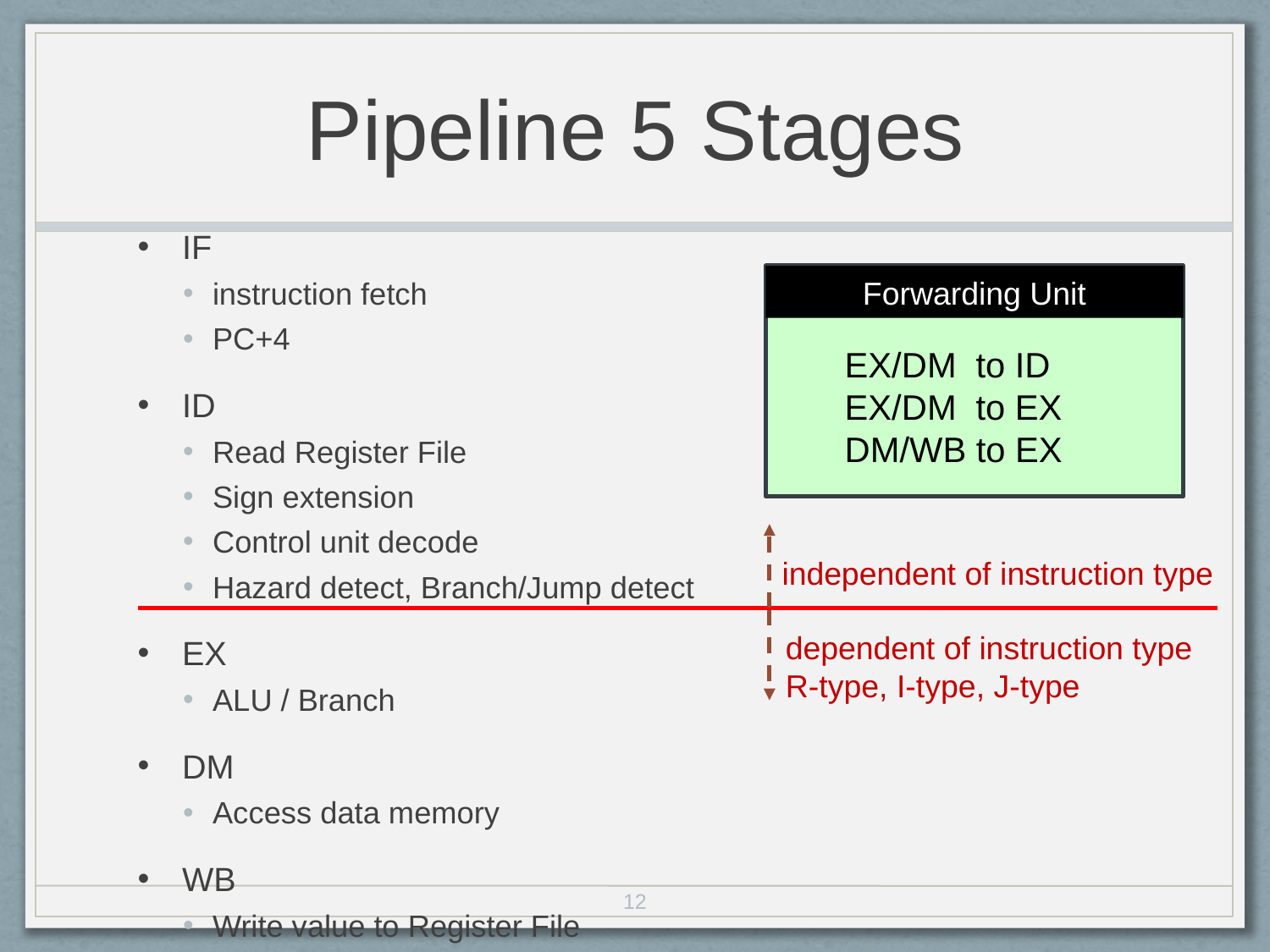

# Pipeline 5 Stages
IF
instruction fetch
PC+4
ID
Read Register File
Sign extension
Control unit decode
Hazard detect, Branch/Jump detect
EX
ALU / Branch
DM
Access data memory
WB
Write value to Register File

Forwarding Unit
EX/DM  to ID
EX/DM  to EX
DM/WB to EX
independent of instruction type
dependent of instruction type
R-type, I-type, J-type
12